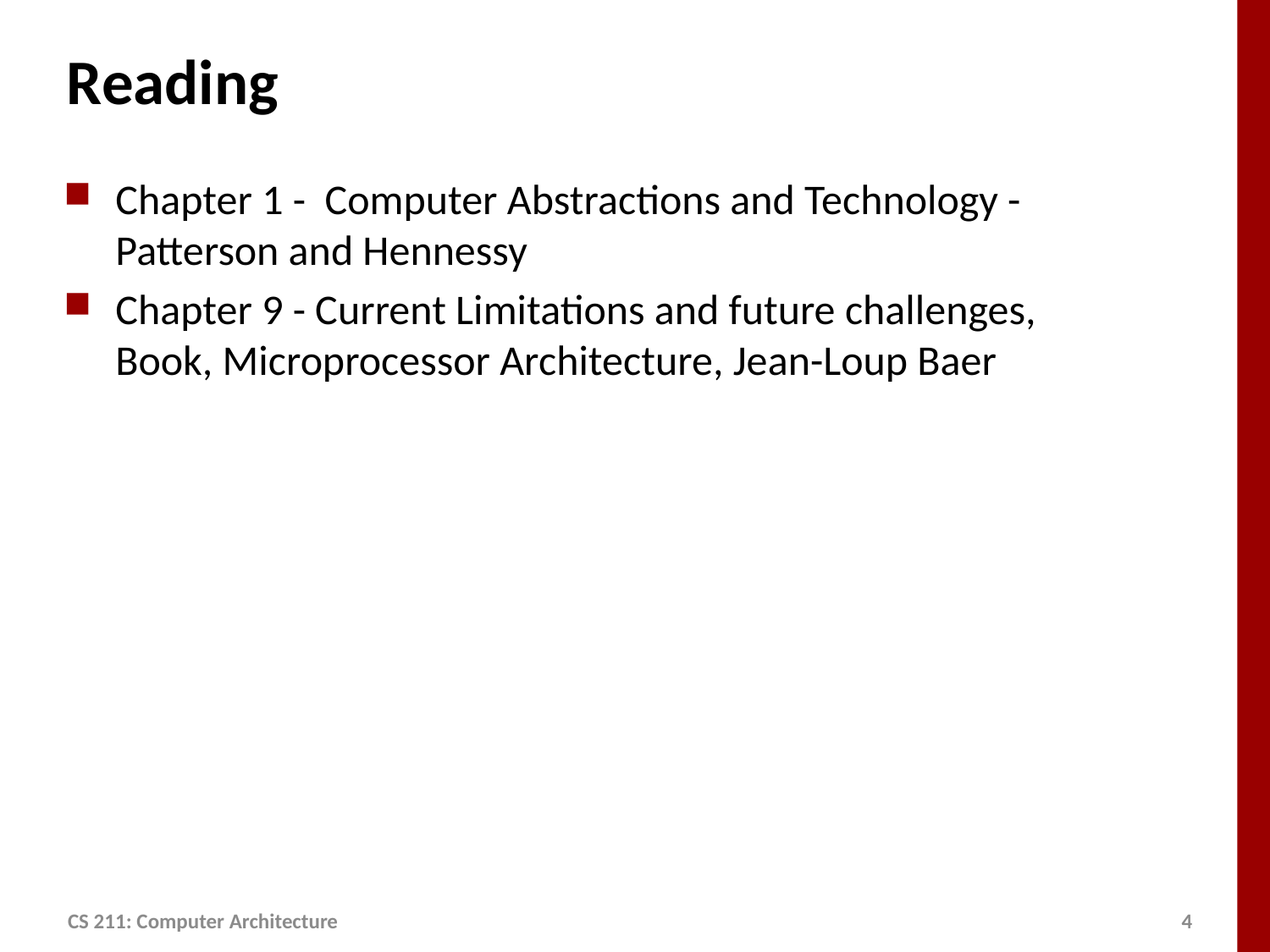

# Reading
Chapter 1 -  Computer Abstractions and Technology - Patterson and Hennessy
Chapter 9 - Current Limitations and future challenges, Book, Microprocessor Architecture, Jean-Loup Baer

CS 211: Computer Architecture